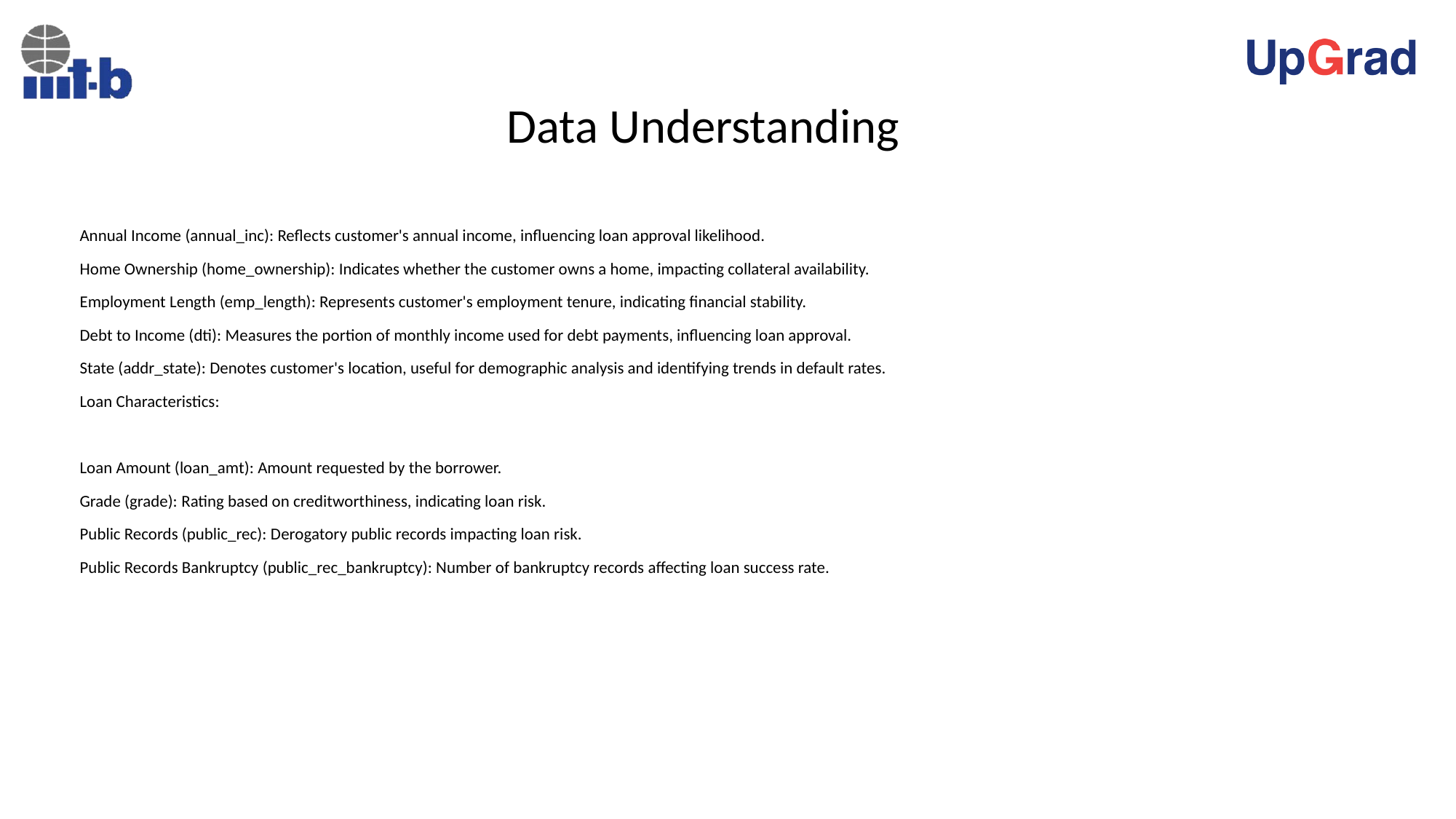

# Data Understanding
Annual Income (annual_inc): Reflects customer's annual income, influencing loan approval likelihood.
Home Ownership (home_ownership): Indicates whether the customer owns a home, impacting collateral availability.
Employment Length (emp_length): Represents customer's employment tenure, indicating financial stability.
Debt to Income (dti): Measures the portion of monthly income used for debt payments, influencing loan approval.
State (addr_state): Denotes customer's location, useful for demographic analysis and identifying trends in default rates.
Loan Characteristics:

Loan Amount (loan_amt): Amount requested by the borrower.
Grade (grade): Rating based on creditworthiness, indicating loan risk.
Public Records (public_rec): Derogatory public records impacting loan risk.
Public Records Bankruptcy (public_rec_bankruptcy): Number of bankruptcy records affecting loan success rate.